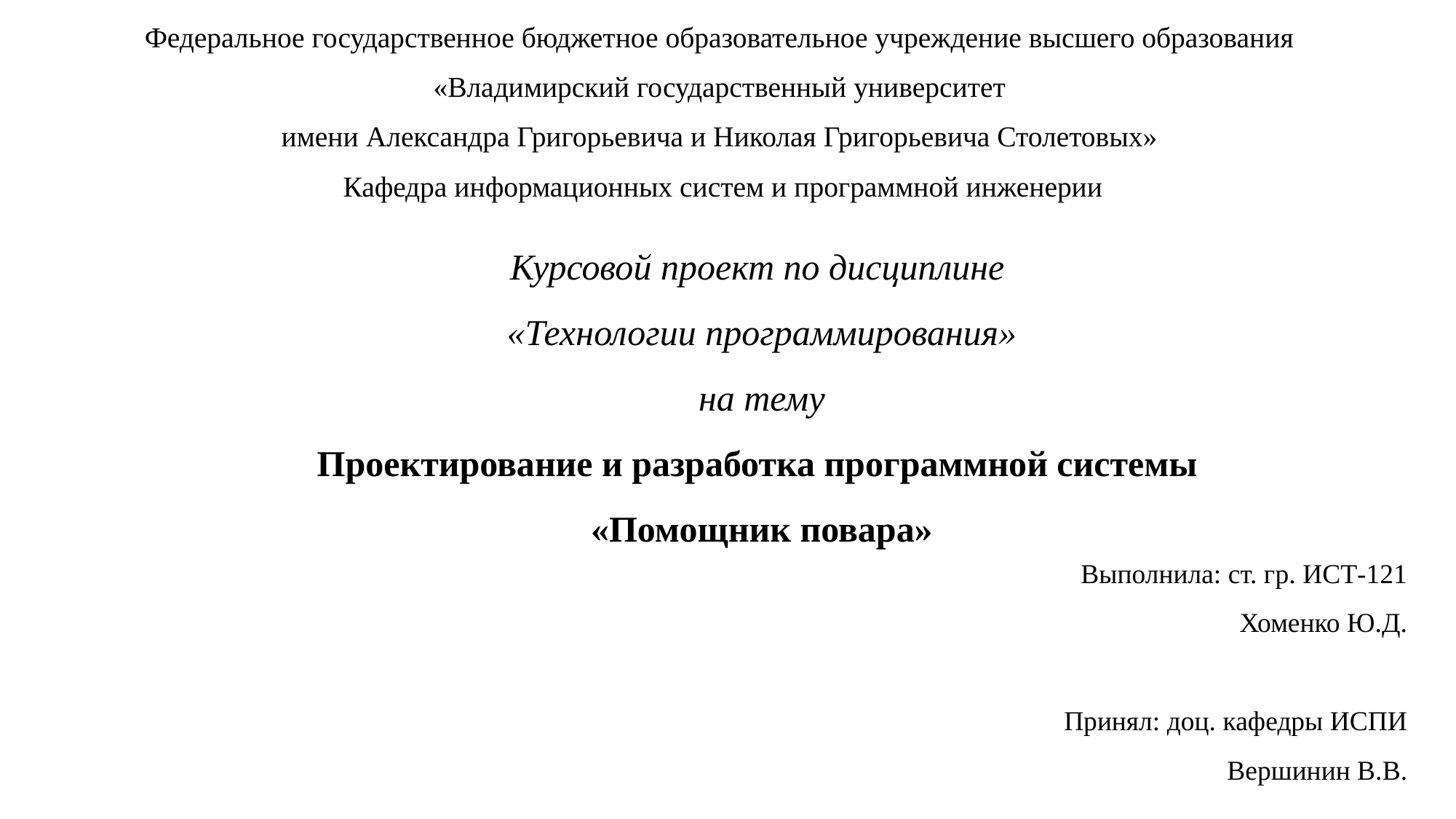

Федеральное государственное бюджетное образовательное учреждение высшего образования
«Владимирский государственный университет
имени Александра Григорьевича и Николая Григорьевича Столетовых»
Кафедра информационных систем и программной инженерии
# Курсовой проект по дисциплине «Технологии программирования» на тему Проектирование и разработка программной системы «Помощник повара»
Выполнила: ст. гр. ИСТ-121
Хоменко Ю.Д.

		Принял: доц. кафедры ИСПИ
			Вершинин В.В.